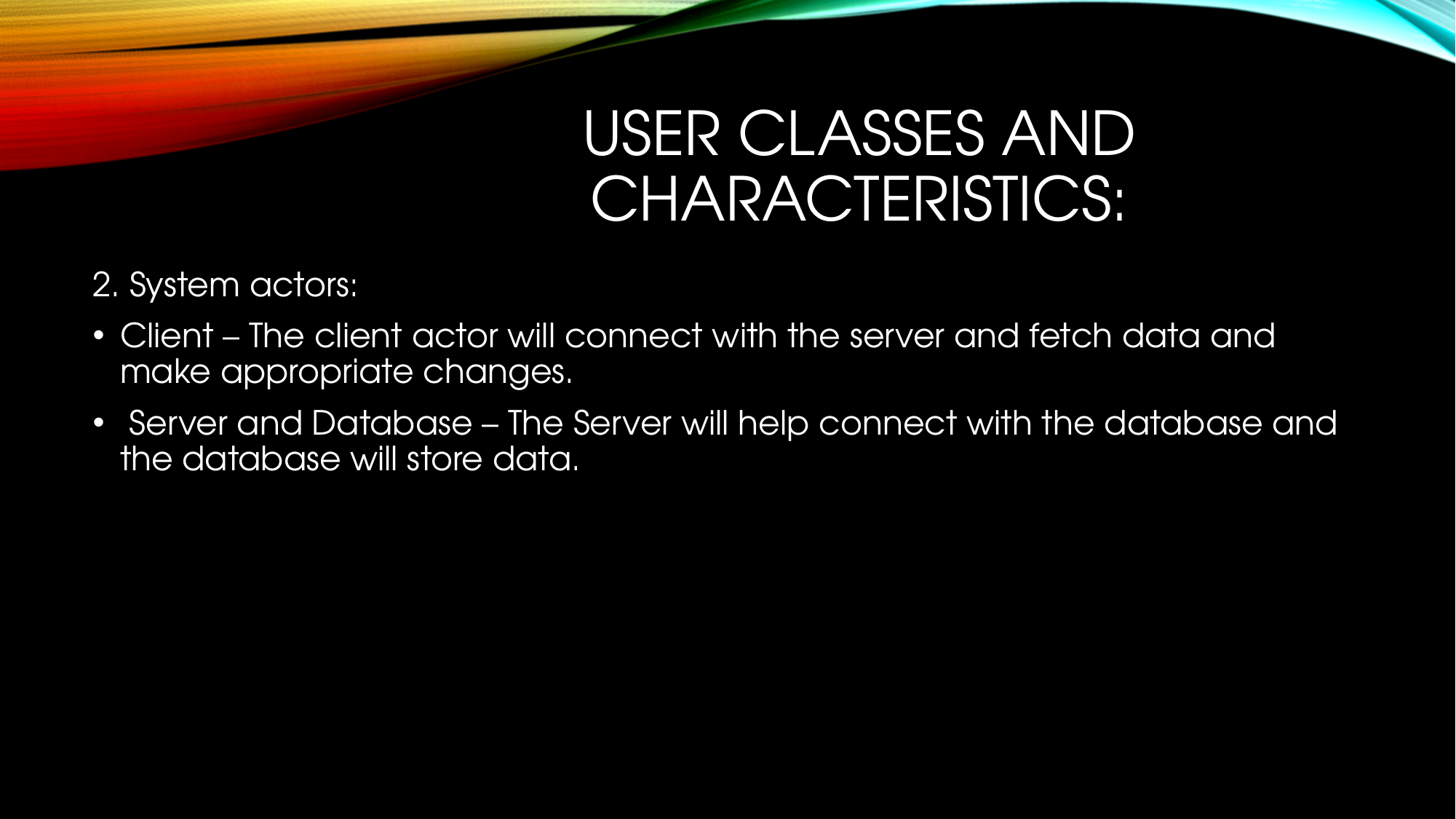

# User Classes and Characteristics:
2. System actors:
Client – The client actor will connect with the server and fetch data and make appropriate changes.
 Server and Database – The Server will help connect with the database and the database will store data.